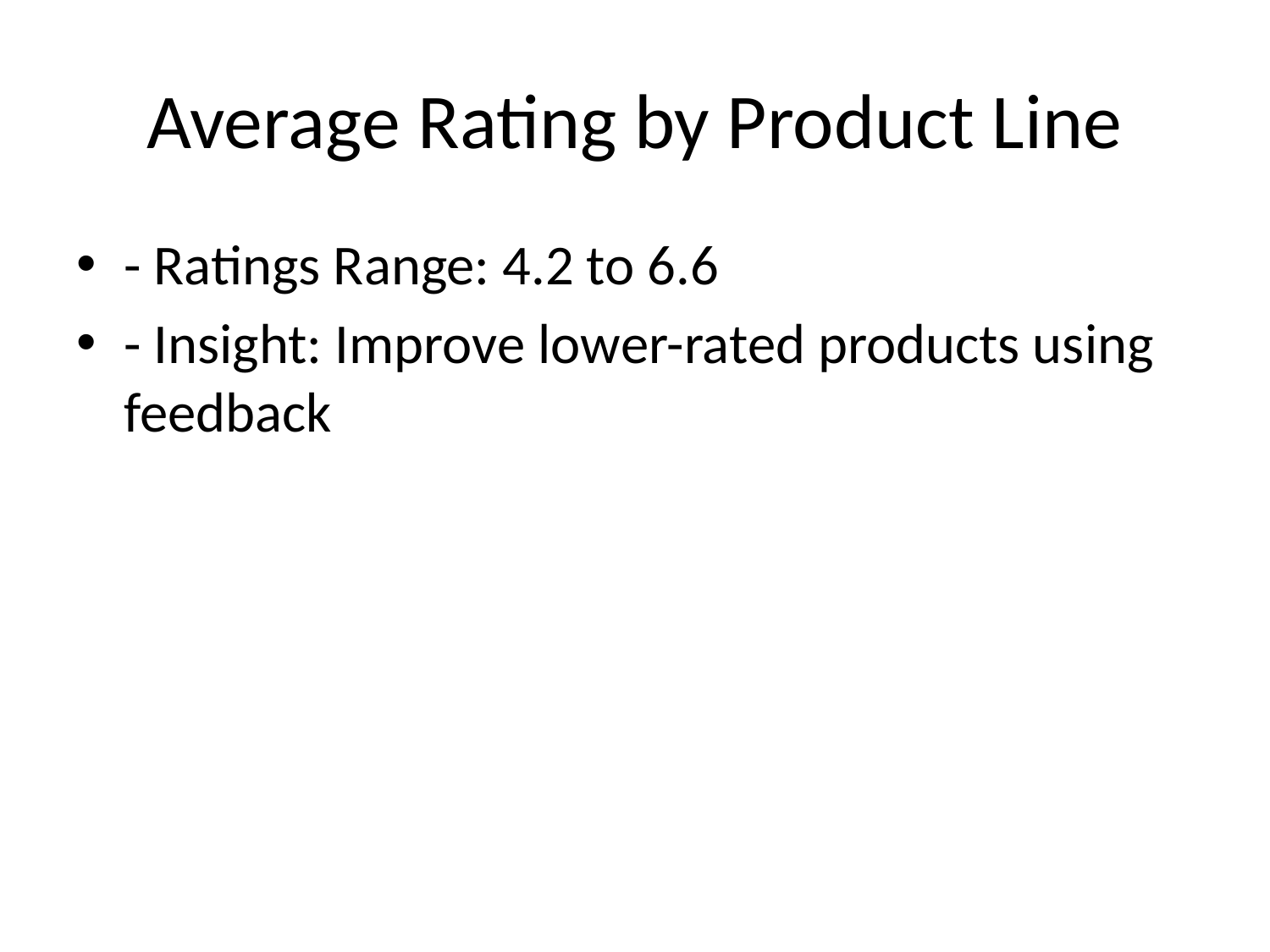

# Average Rating by Product Line
- Ratings Range: 4.2 to 6.6
- Insight: Improve lower-rated products using feedback